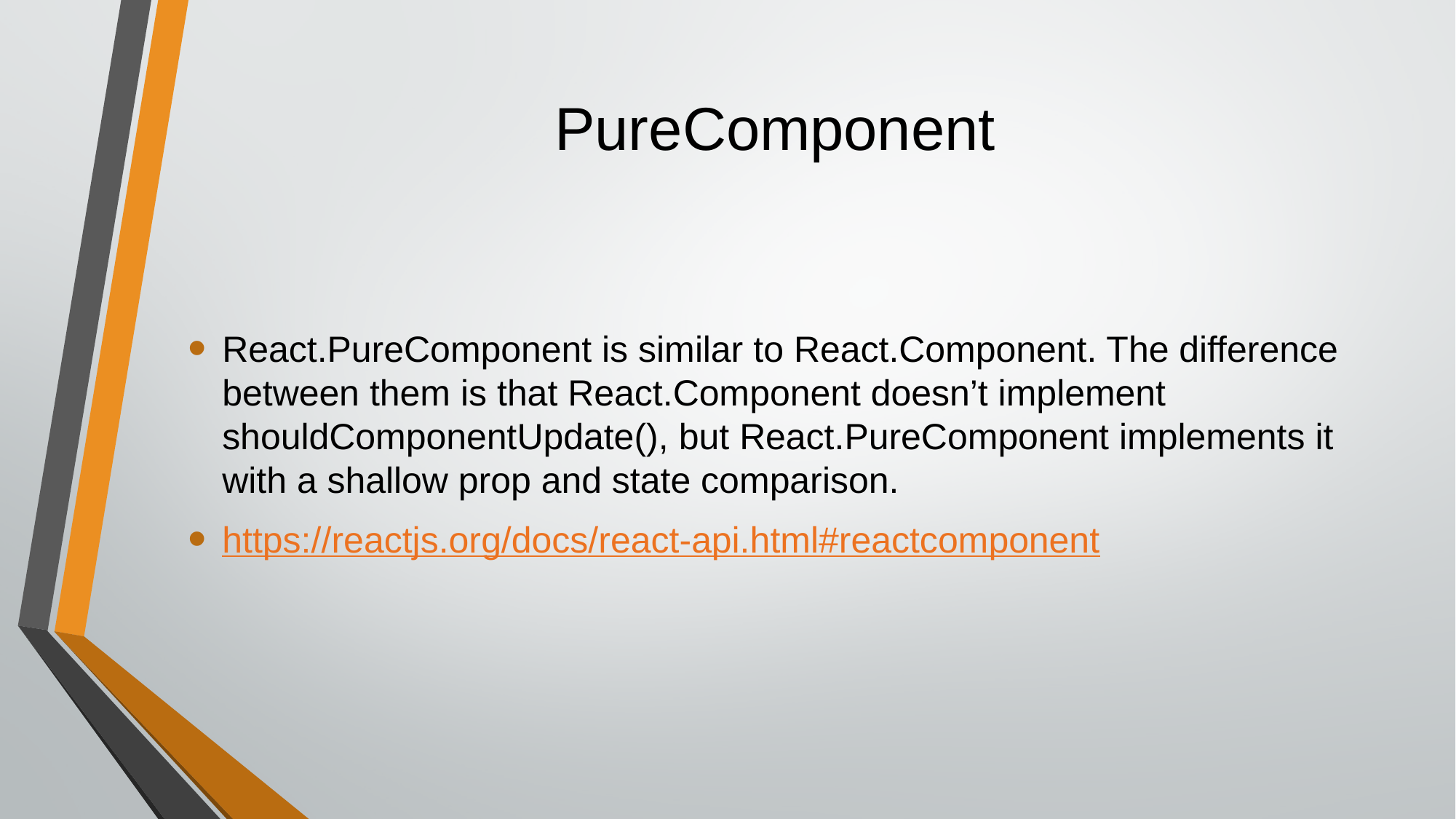

# PureComponent
React.PureComponent is similar to React.Component. The difference between them is that React.Component doesn’t implement shouldComponentUpdate(), but React.PureComponent implements it with a shallow prop and state comparison.
https://reactjs.org/docs/react-api.html#reactcomponent